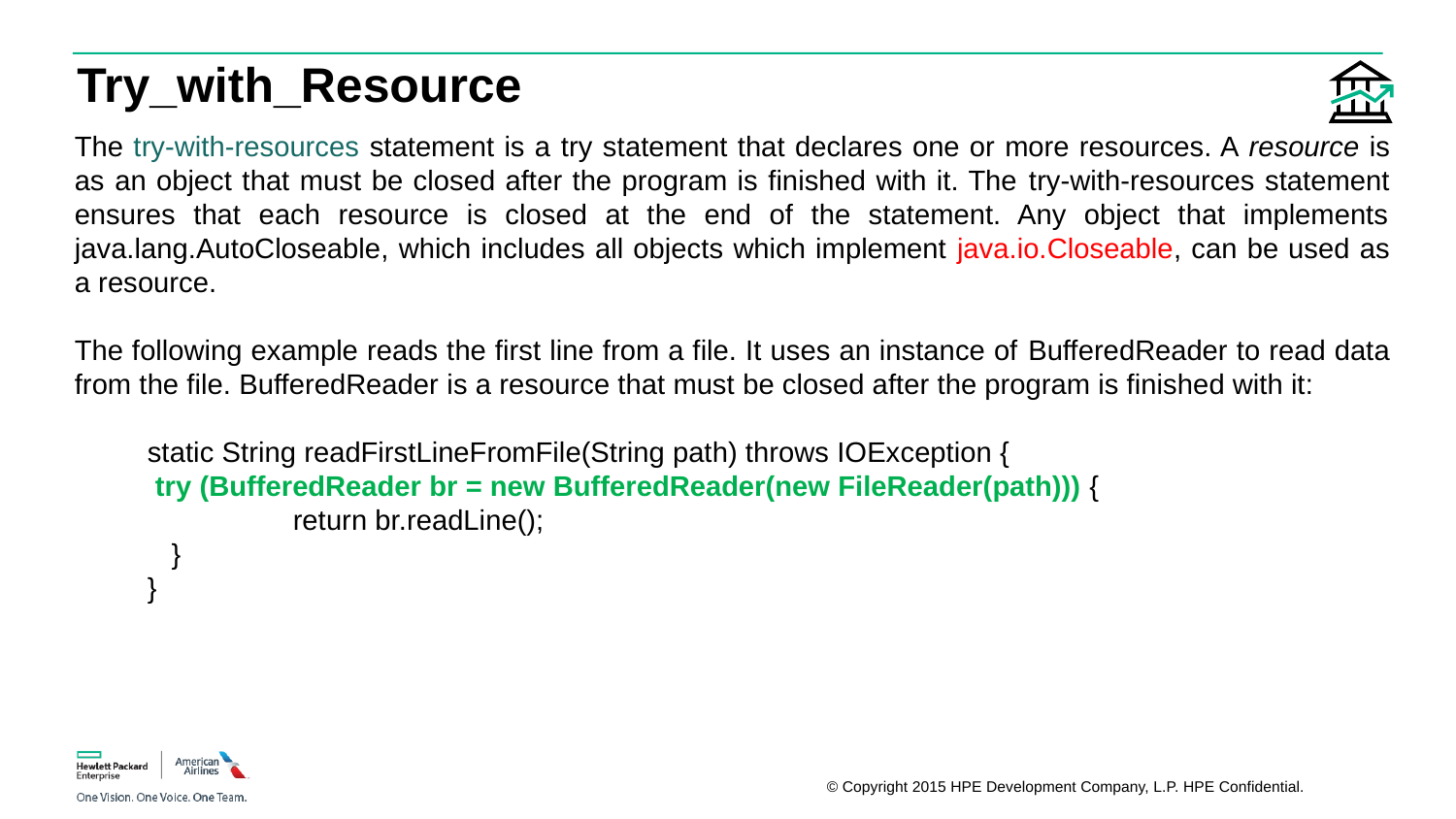

# Try_with_Resource
The try-with-resources statement is a try statement that declares one or more resources. A resource is as an object that must be closed after the program is finished with it. The try-with-resources statement ensures that each resource is closed at the end of the statement. Any object that implements java.lang.AutoCloseable, which includes all objects which implement java.io.Closeable, can be used as a resource.

The following example reads the first line from a file. It uses an instance of BufferedReader to read data from the file. BufferedReader is a resource that must be closed after the program is finished with it:

static String readFirstLineFromFile(String path) throws IOException {
 try (BufferedReader br = new BufferedReader(new FileReader(path))) {
	return br.readLine();
   }
}